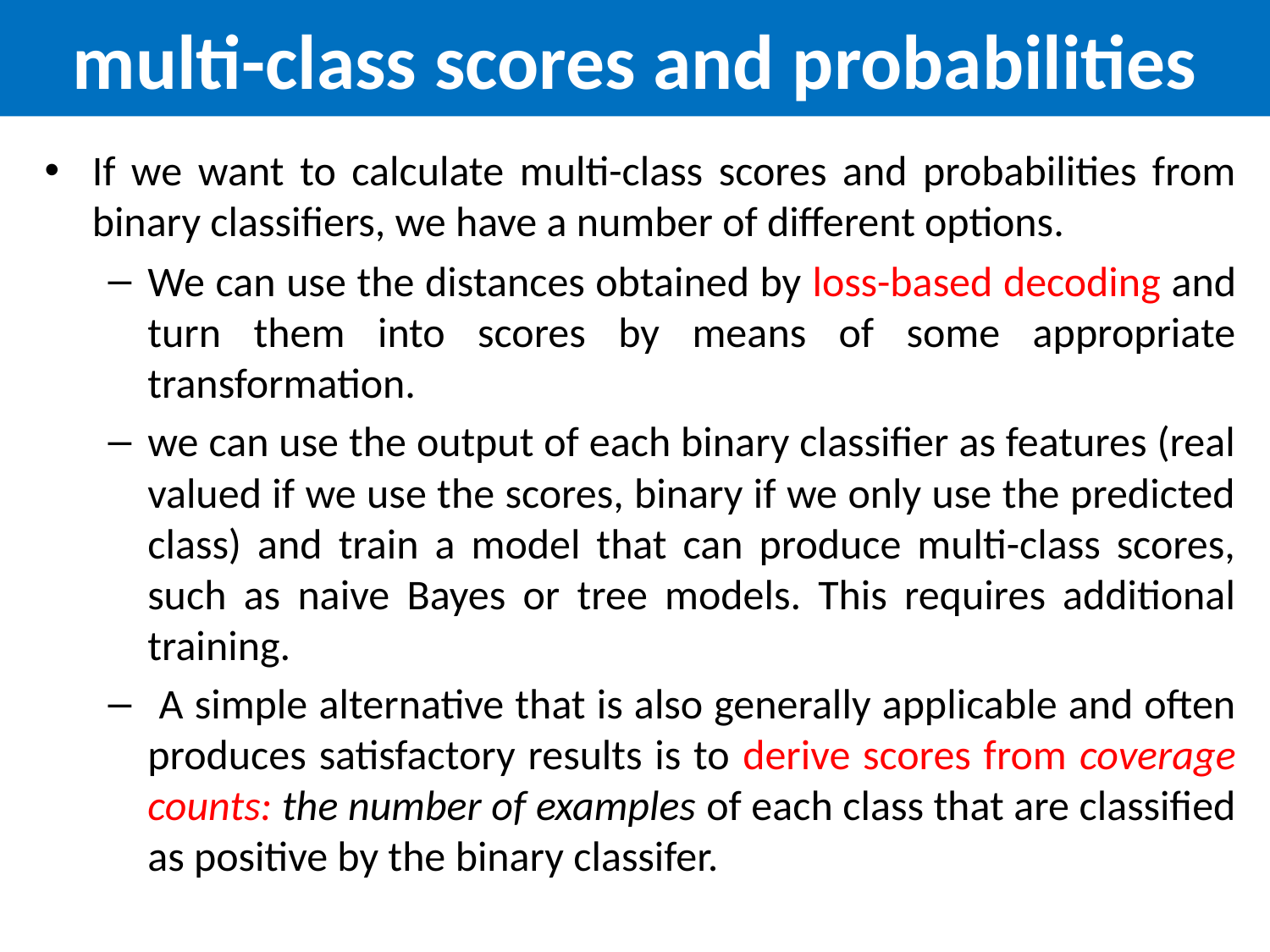

# multi-class scores and probabilities
If we want to calculate multi-class scores and probabilities from binary classifiers, we have a number of different options.
We can use the distances obtained by loss-based decoding and turn them into scores by means of some appropriate transformation.
we can use the output of each binary classifier as features (real valued if we use the scores, binary if we only use the predicted class) and train a model that can produce multi-class scores, such as naive Bayes or tree models. This requires additional training.
 A simple alternative that is also generally applicable and often produces satisfactory results is to derive scores from coverage counts: the number of examples of each class that are classified as positive by the binary classifer.